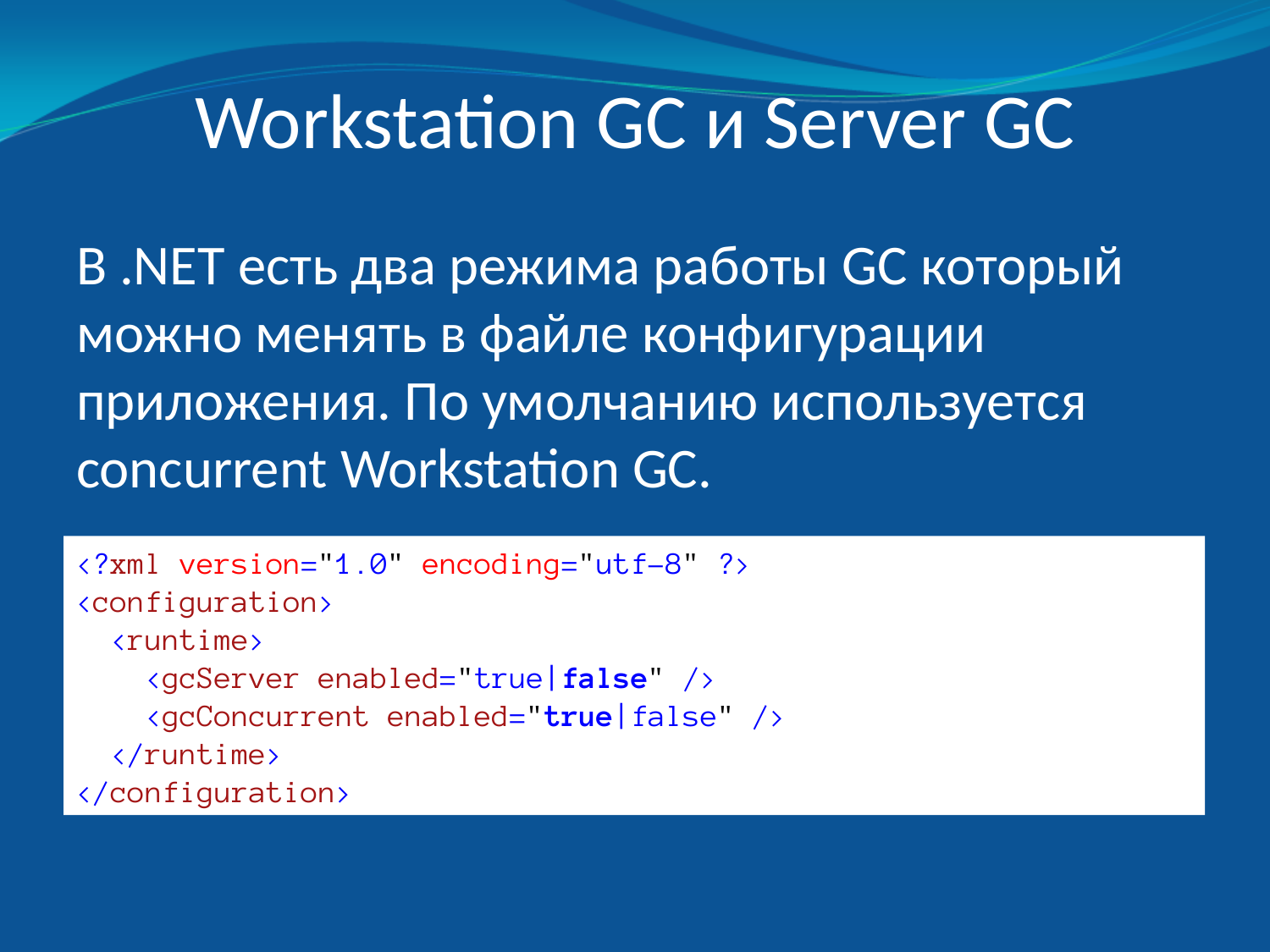

# Workstation GC и Server GC
В .NET есть два режима работы GC который можно менять в файле конфигурации приложения. По умолчанию используется concurrent Workstation GC.

<?xml version="1.0" encoding="utf-8" ?>
<configuration>
  <runtime>
    <gcServer enabled="true|false" />
    <gcConcurrent enabled="true|false" />
  </runtime>
</configuration>